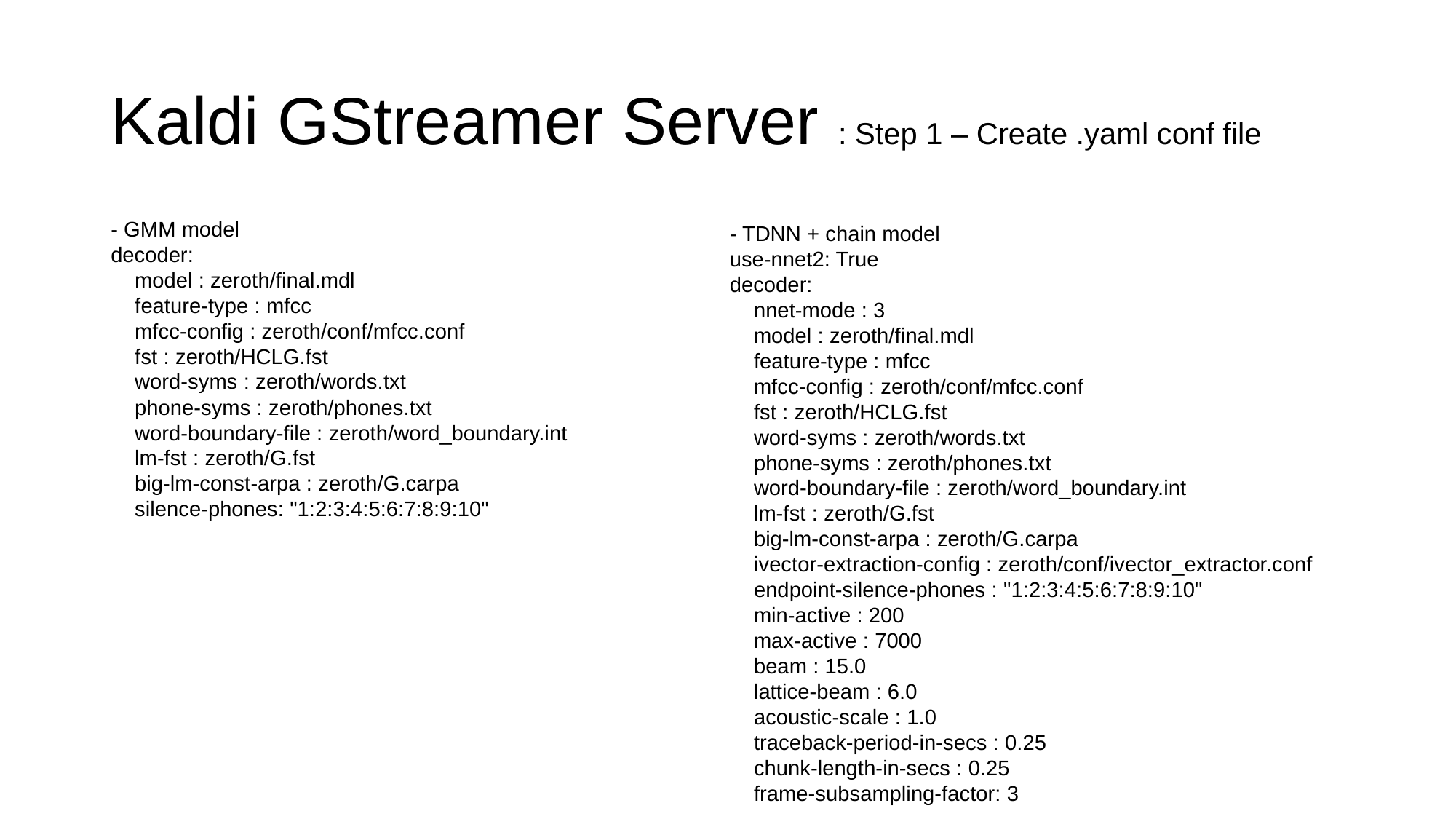

# Kaldi GStreamer Server : Step 1 – Create .yaml conf file
- TDNN + chain model
use-nnet2: True
decoder:
    nnet-mode : 3
    model : zeroth/final.mdl
    feature-type : mfcc
    mfcc-config : zeroth/conf/mfcc.conf
    fst : zeroth/HCLG.fst
    word-syms : zeroth/words.txt
    phone-syms : zeroth/phones.txt
    word-boundary-file : zeroth/word_boundary.int
    lm-fst : zeroth/G.fst
    big-lm-const-arpa : zeroth/G.carpa
    ivector-extraction-config : zeroth/conf/ivector_extractor.conf
    endpoint-silence-phones : "1:2:3:4:5:6:7:8:9:10"
    min-active : 200
    max-active : 7000
    beam : 15.0
    lattice-beam : 6.0
    acoustic-scale : 1.0
    traceback-period-in-secs : 0.25
    chunk-length-in-secs : 0.25
    frame-subsampling-factor: 3
- GMM model
decoder:
    model : zeroth/final.mdl
    feature-type : mfcc
    mfcc-config : zeroth/conf/mfcc.conf
    fst : zeroth/HCLG.fst
    word-syms : zeroth/words.txt
    phone-syms : zeroth/phones.txt
    word-boundary-file : zeroth/word_boundary.int
    lm-fst : zeroth/G.fst
    big-lm-const-arpa : zeroth/G.carpa
    silence-phones: "1:2:3:4:5:6:7:8:9:10"